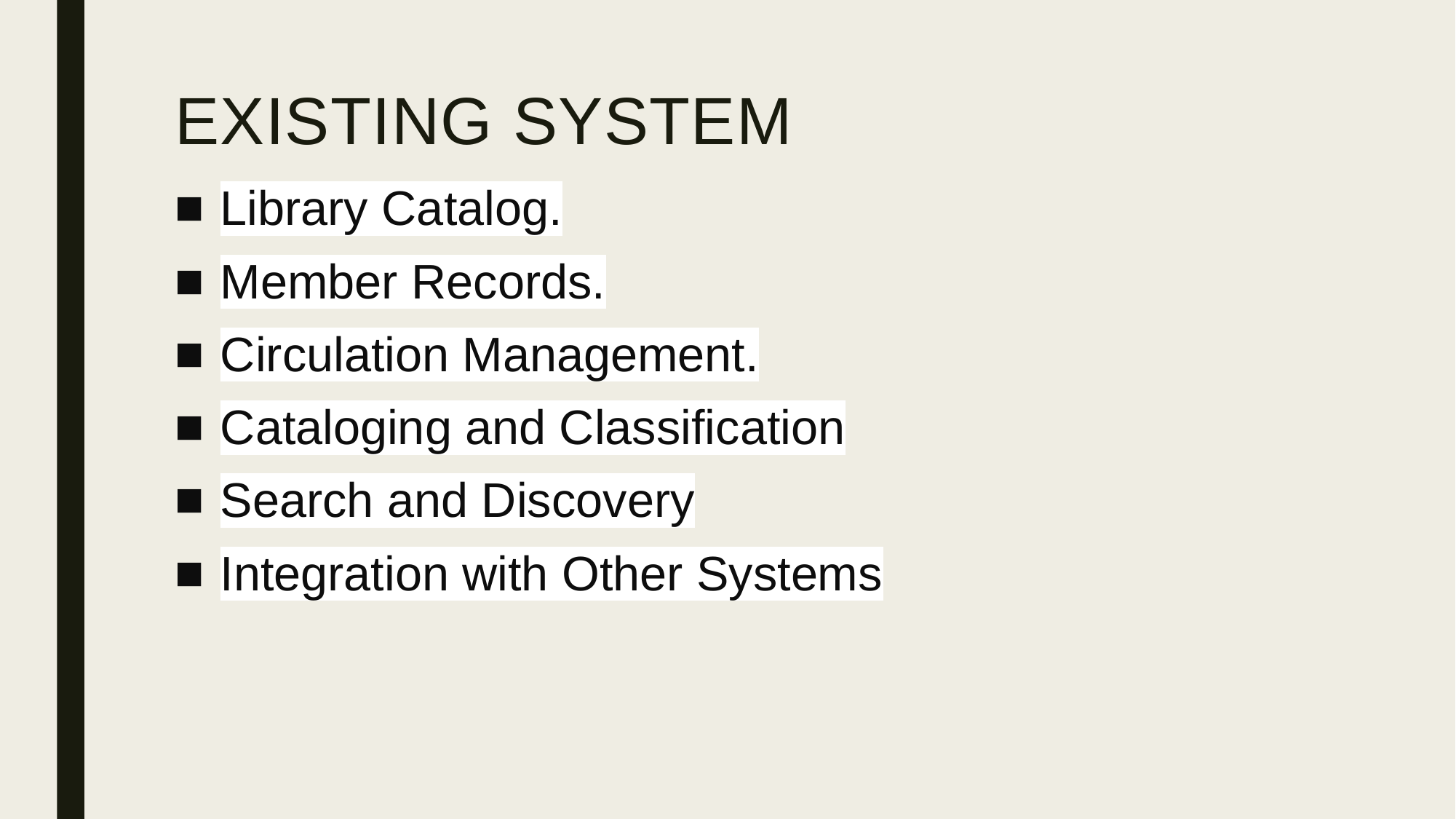

# EXISTING SYSTEM
Library Catalog.
Member Records.
Circulation Management.
Cataloging and Classification
Search and Discovery
Integration with Other Systems